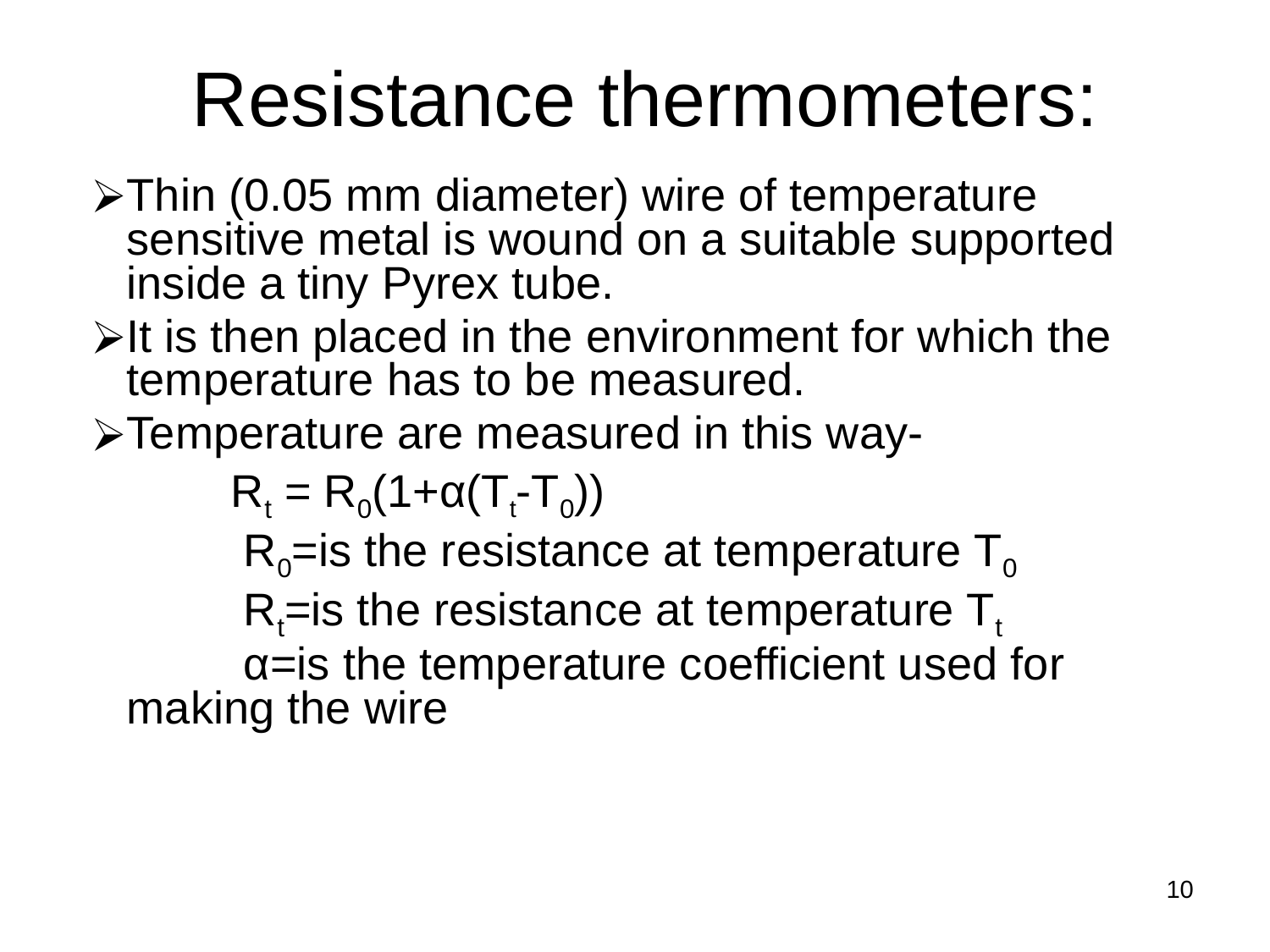

Resistance thermometers:
Thin (0.05 mm diameter) wire of temperature sensitive metal is wound on a suitable supported inside a tiny Pyrex tube.
It is then placed in the environment for which the temperature has to be measured.
Temperature are measured in this way-
           Rt = R0(1+α(Tt-T0))
            R0=is the resistance at temperature T0
            Rt=is the resistance at temperature Tt
            α=is the temperature coefficient used for making the wire

10